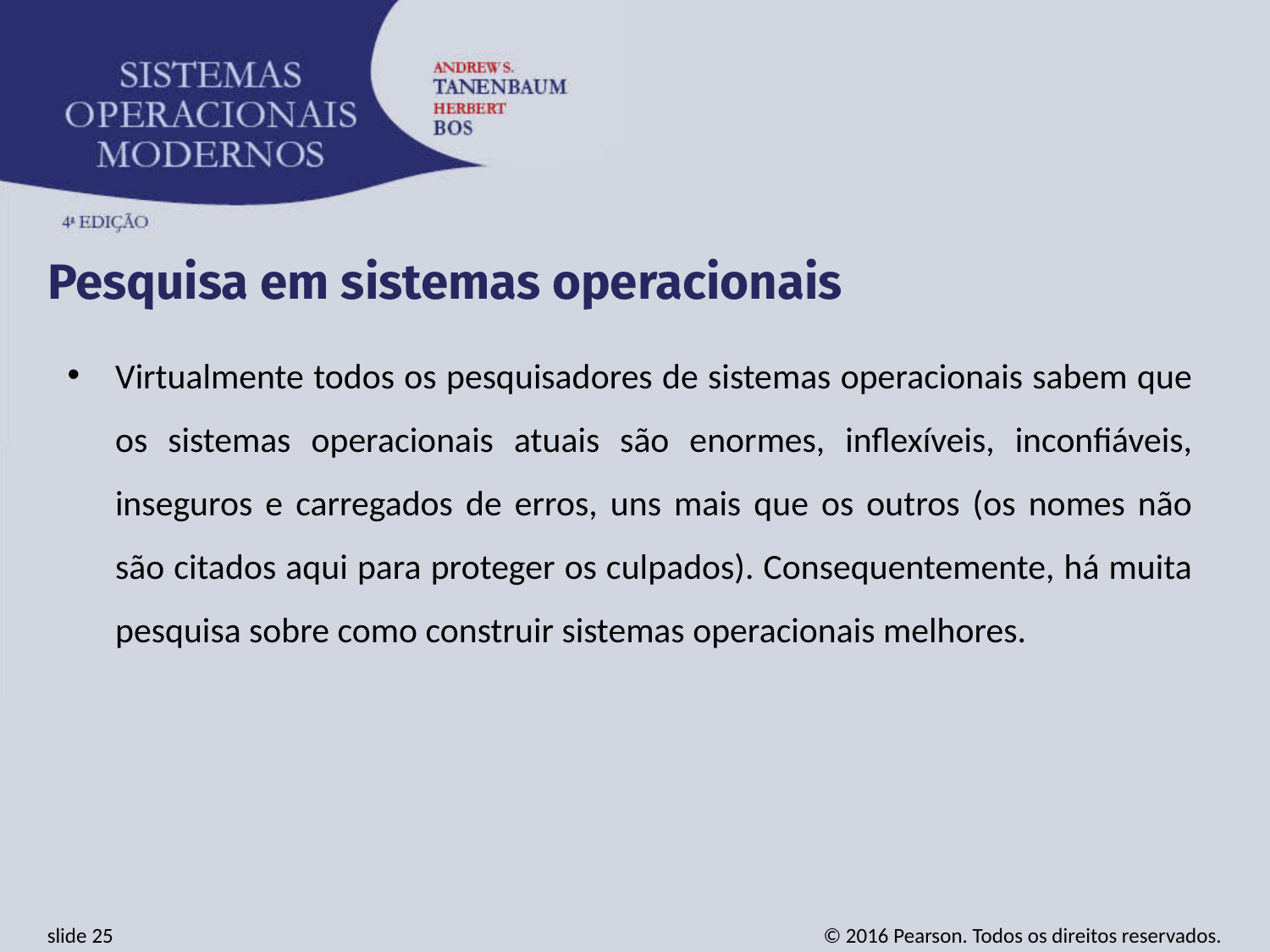

Pesquisa em sistemas operacionais
Virtualmente todos os pesquisadores de sistemas operacionais sabem que os sistemas operacionais atuais são enormes, inflexíveis, inconfiáveis, inseguros e carregados de erros, uns mais que os outros (os nomes não são citados aqui para proteger os culpados). Consequentemente, há muita pesquisa sobre como construir sistemas operacionais melhores.